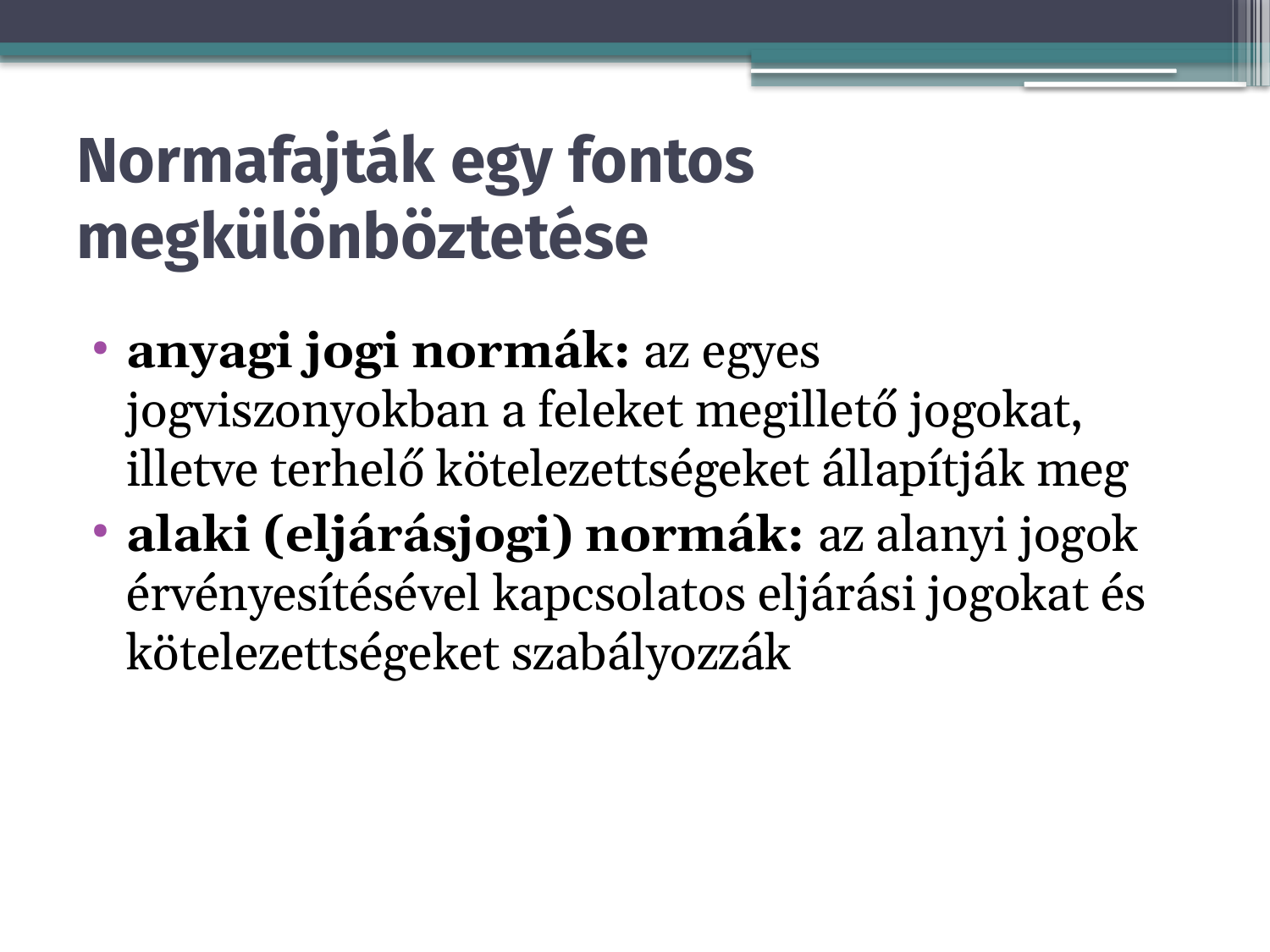

# Normafajták egy fontos megkülönböztetése
anyagi jogi normák: az egyes jogviszonyokban a feleket megillető jogokat, illetve terhelő kötelezettségeket állapítják meg
alaki (eljárásjogi) normák: az alanyi jogok érvényesítésével kapcsolatos eljárási jogokat és kötelezettségeket szabályozzák